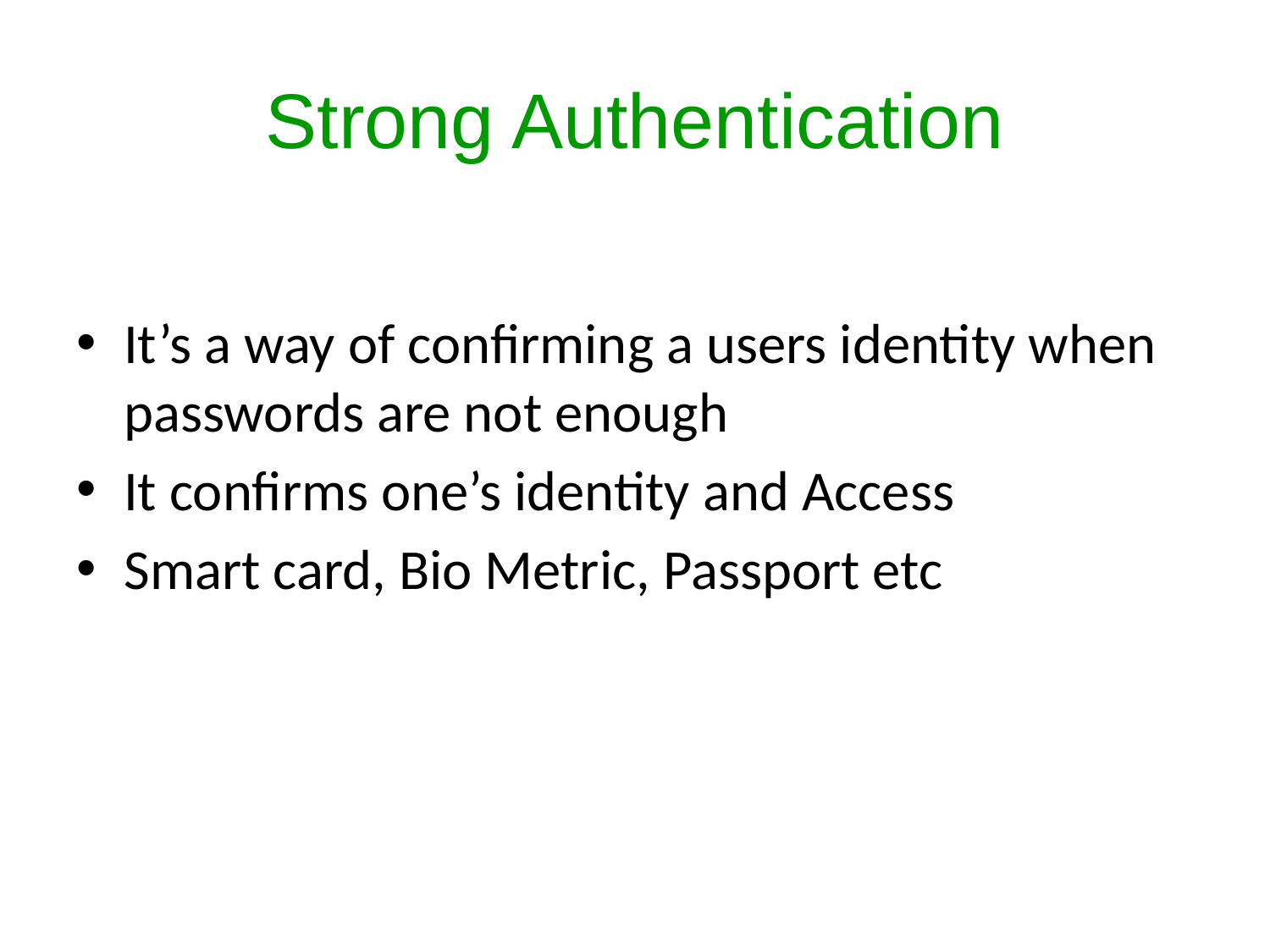

# Strong Authentication

It’s a way of confirming a users identity when passwords are not enough
It confirms one’s identity and Access
Smart card, Bio Metric, Passport etc